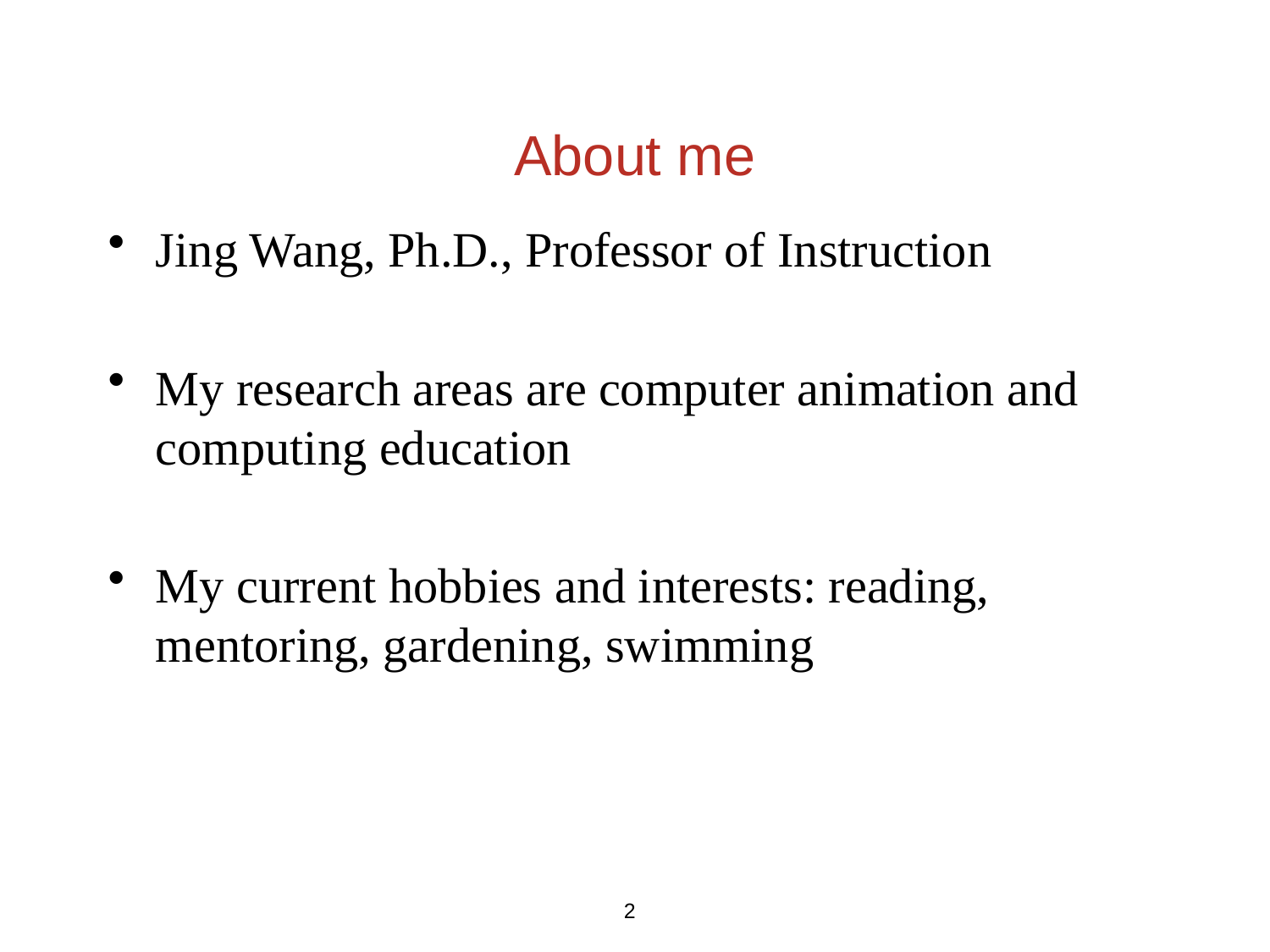

# About me
Jing Wang, Ph.D., Professor of Instruction

My research areas are computer animation and computing education

My current hobbies and interests: reading, mentoring, gardening, swimming
2